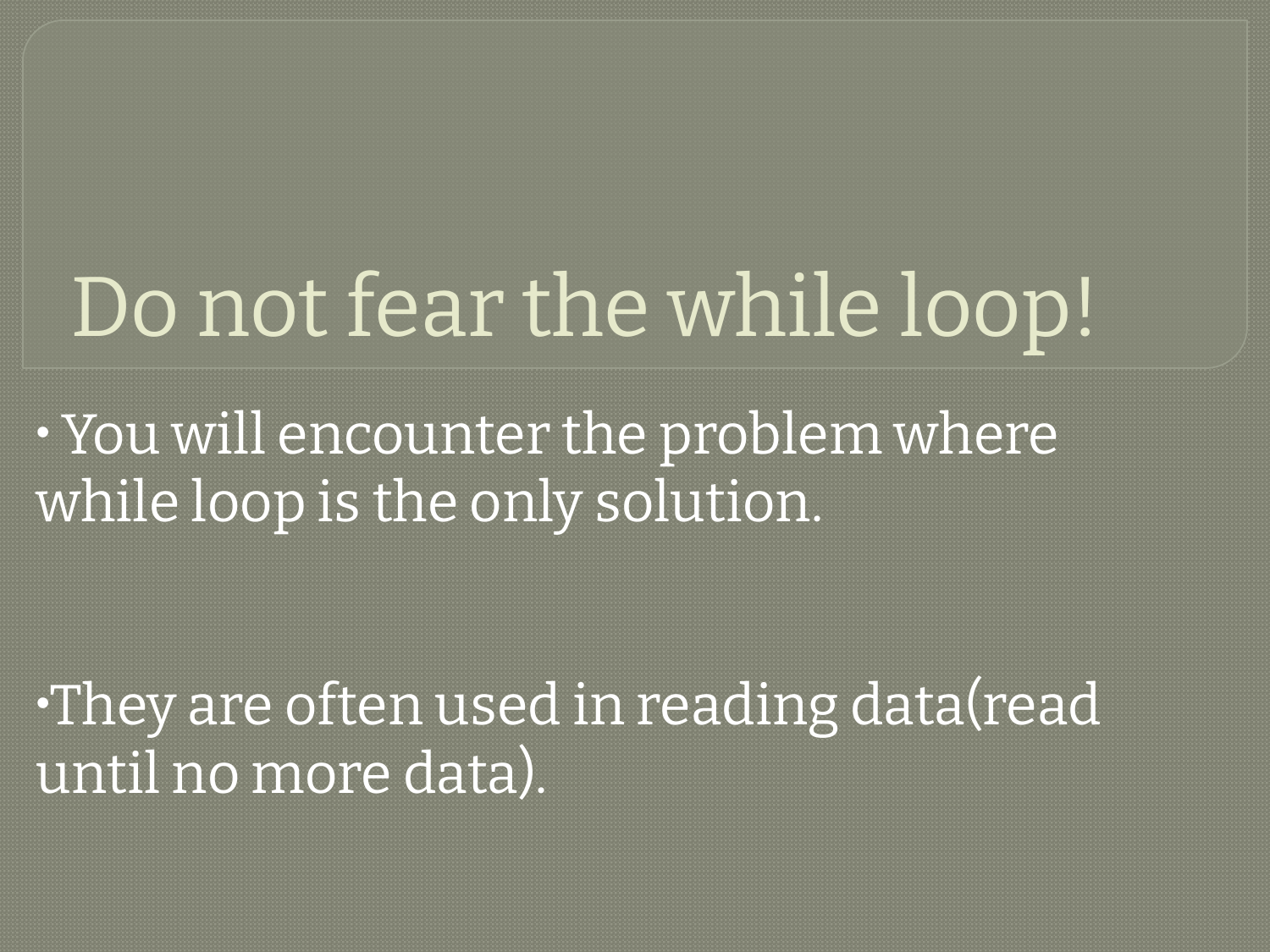

# Do not fear the while loop!
 You will encounter the problem where while loop is the only solution.

They are often used in reading data(read until no more data).